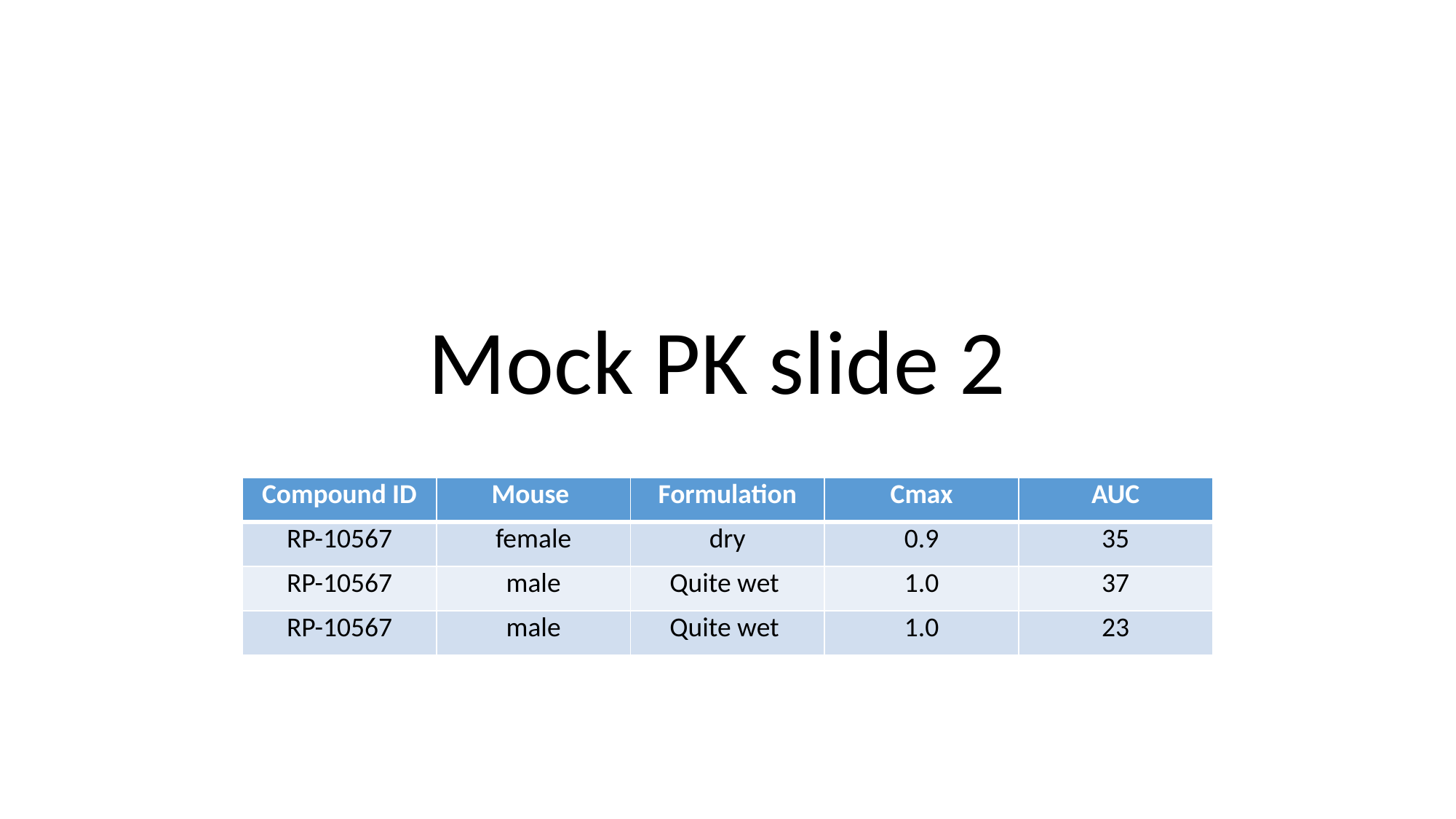

# Mock PK slide 2
| Compound ID | Mouse | Formulation | Cmax | AUC |
| --- | --- | --- | --- | --- |
| RP-10567 | female | dry | 0.9 | 35 |
| RP-10567 | male | Quite wet | 1.0 | 37 |
| RP-10567 | male | Quite wet | 1.0 | 23 |